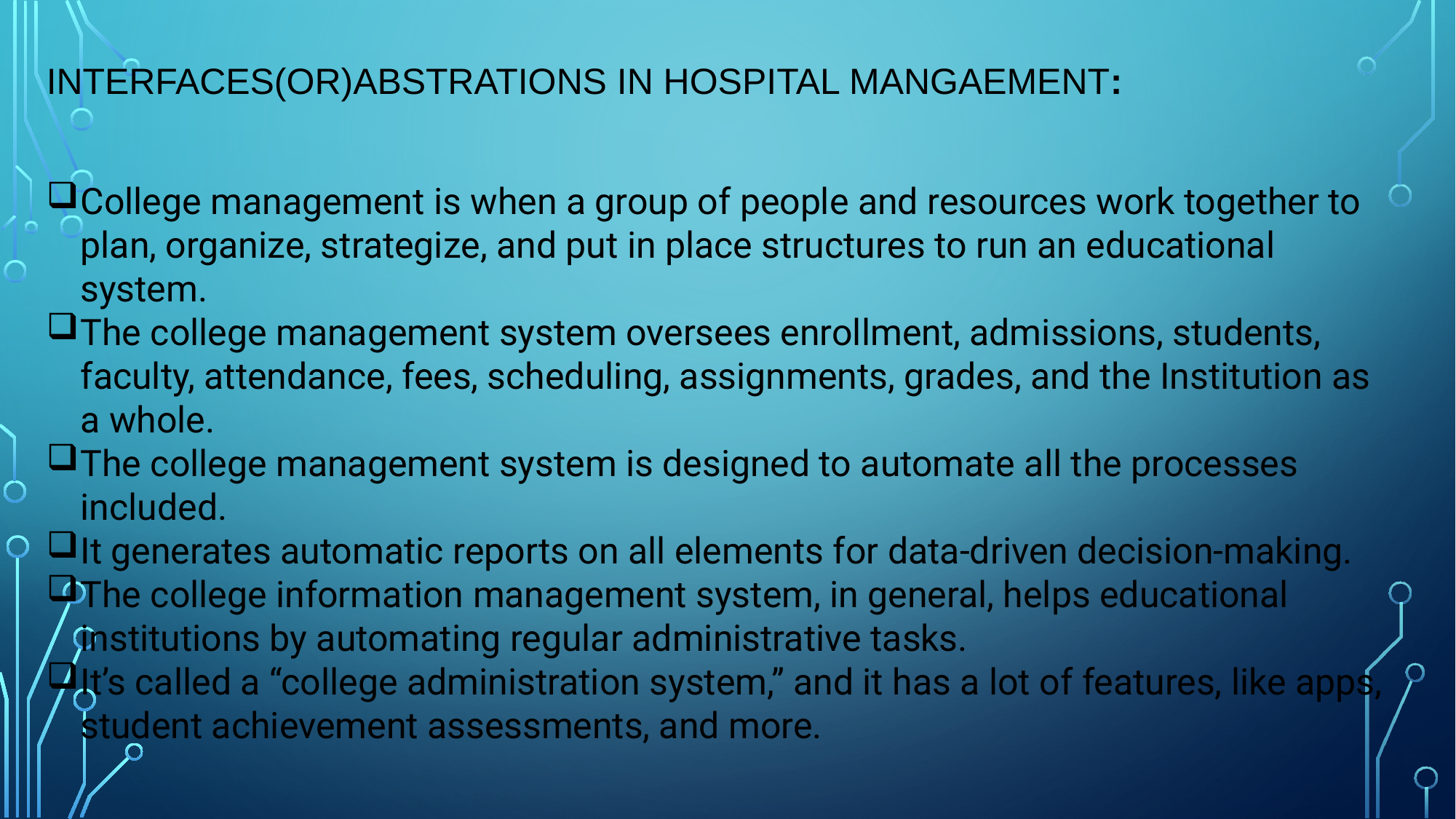

INTERFACES(OR)ABSTRATIONS IN HOSPITAL MANGAEMENT:

College management is when a group of people and resources work together to plan, organize, strategize, and put in place structures to run an educational system.
The college management system oversees enrollment, admissions, students, faculty, attendance, fees, scheduling, assignments, grades, and the Institution as a whole.
The college management system is designed to automate all the processes included.
It generates automatic reports on all elements for data-driven decision-making.
The college information management system, in general, helps educational institutions by automating regular administrative tasks.
It’s called a “college administration system,” and it has a lot of features, like apps, student achievement assessments, and more.